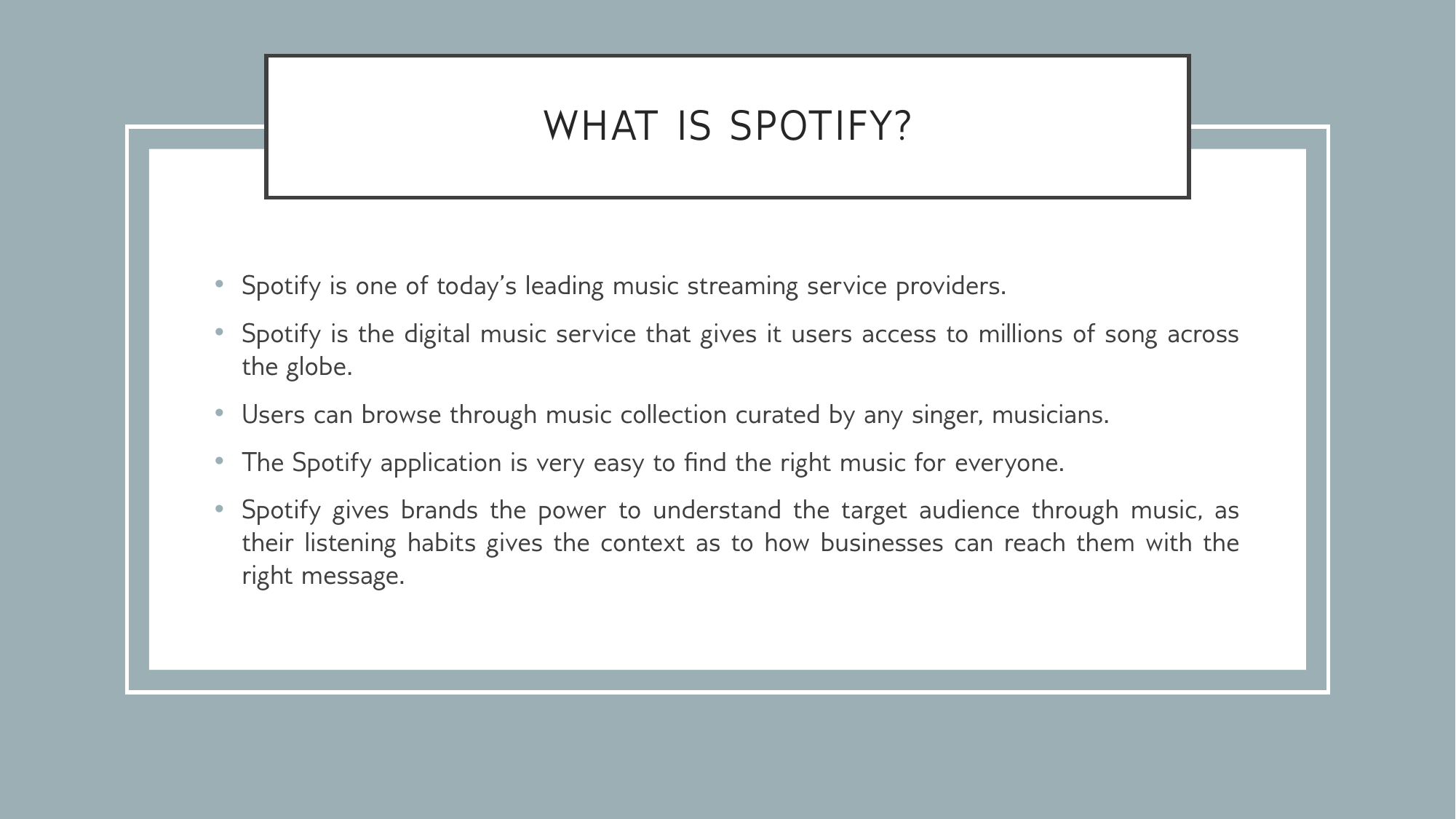

# What is Spotify?

Spotify is one of today’s leading music streaming service providers.
Spotify is the digital music service that gives it users access to millions of song across the globe.
Users can browse through music collection curated by any singer, musicians.
The Spotify application is very easy to find the right music for everyone.
Spotify gives brands the power to understand the target audience through music, as their listening habits gives the context as to how businesses can reach them with the right message.